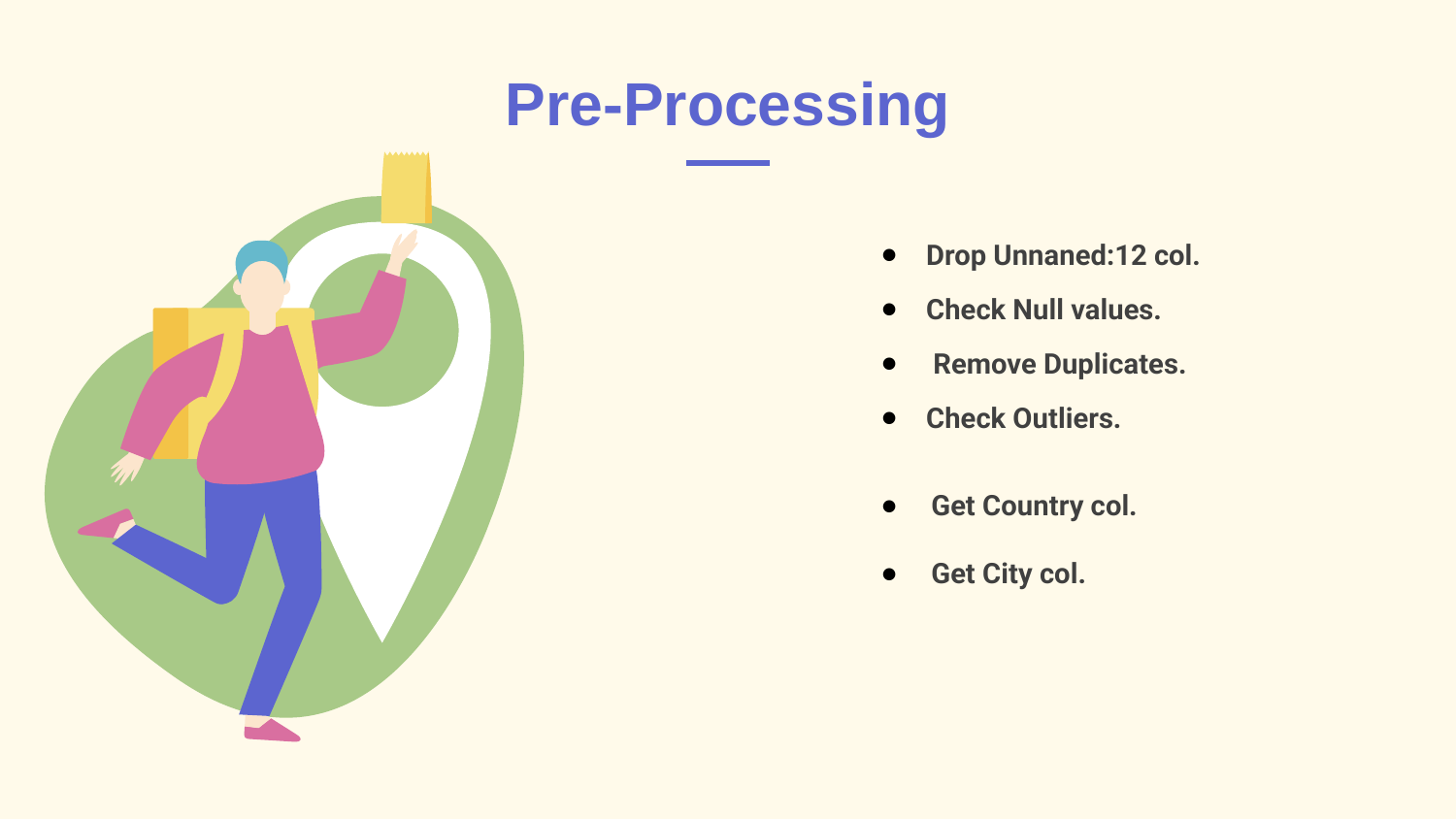

# Pre-Processing

Drop Unnaned:12 col.
Check Null values.
 Remove Duplicates.
Check Outliers.

Get Country col.

Get City col.